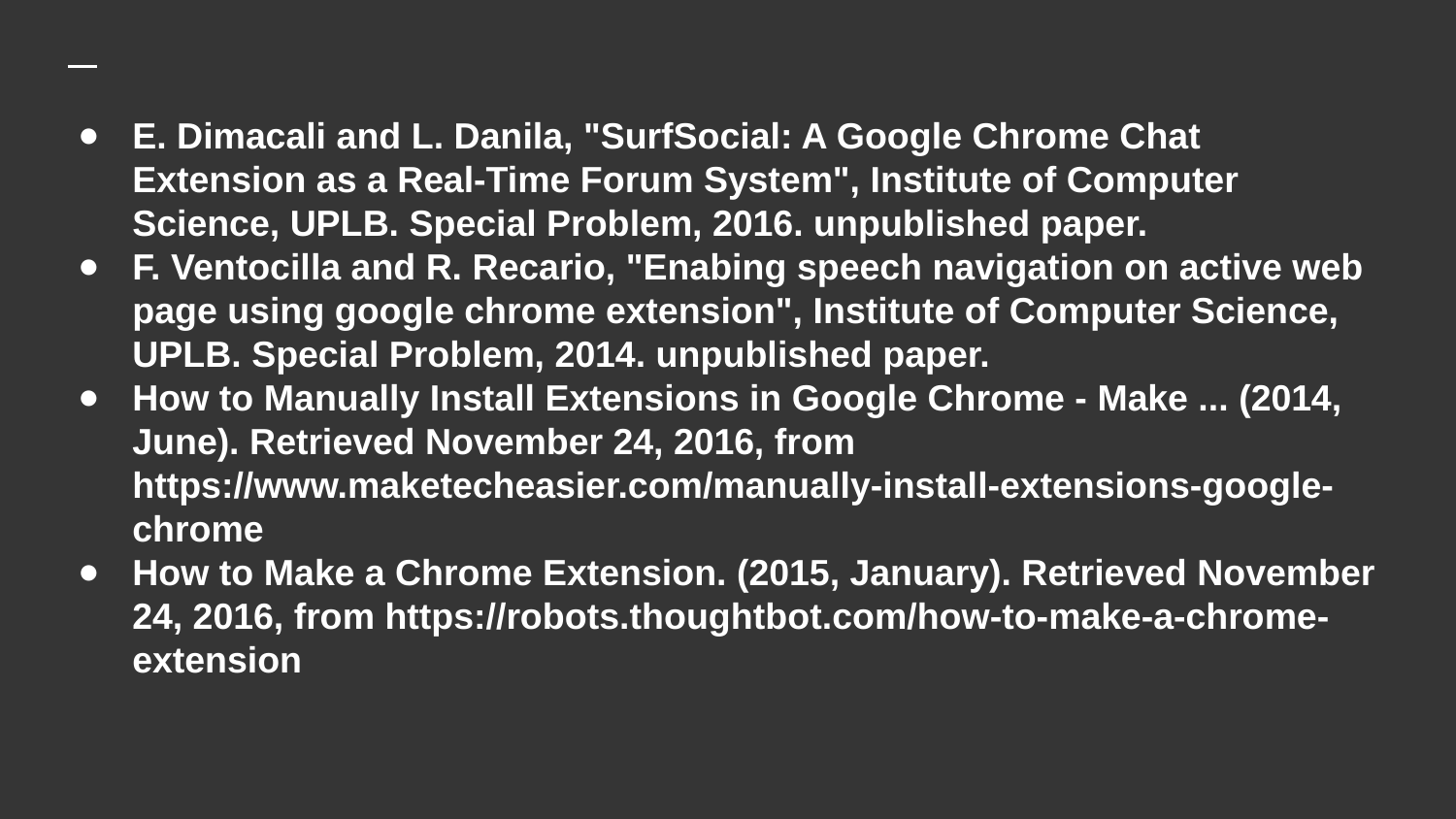

# E. Dimacali and L. Danila, "SurfSocial: A Google Chrome Chat Extension as a Real-Time Forum System", Institute of Computer Science, UPLB. Special Problem, 2016. unpublished paper.
F. Ventocilla and R. Recario, "Enabing speech navigation on active web page using google chrome extension", Institute of Computer Science, UPLB. Special Problem, 2014. unpublished paper.
How to Manually Install Extensions in Google Chrome - Make ... (2014, June). Retrieved November 24, 2016, from https://www.maketecheasier.com/manually-install-extensions-google-chrome
How to Make a Chrome Extension. (2015, January). Retrieved November 24, 2016, from https://robots.thoughtbot.com/how-to-make-a-chrome-extension